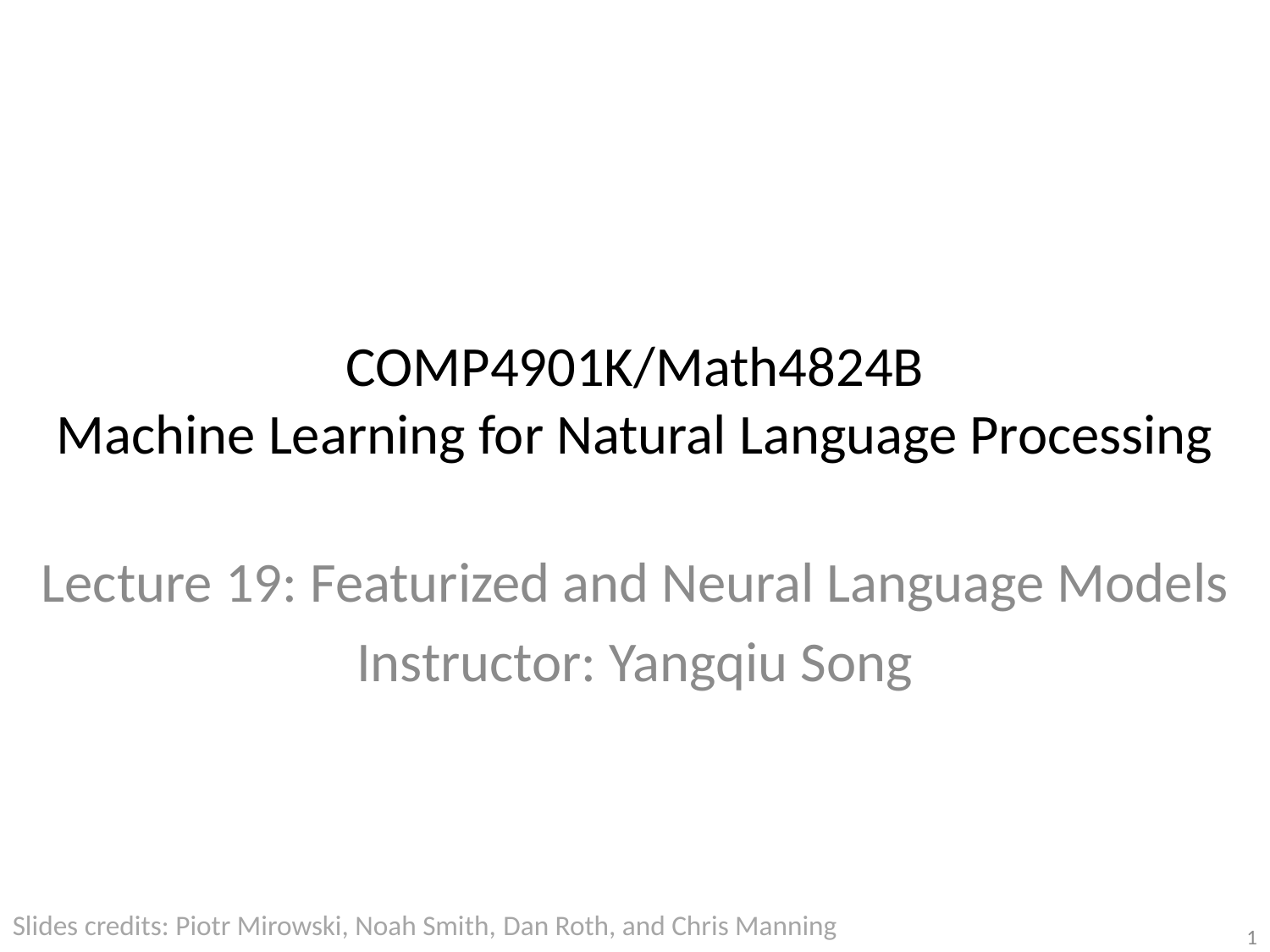

# COMP4901K/Math4824B Machine Learning for Natural Language Processing
Lecture 19: Featurized and Neural Language Models
Instructor: Yangqiu Song
Slides credits: Piotr Mirowski, Noah Smith, Dan Roth, and Chris Manning
1